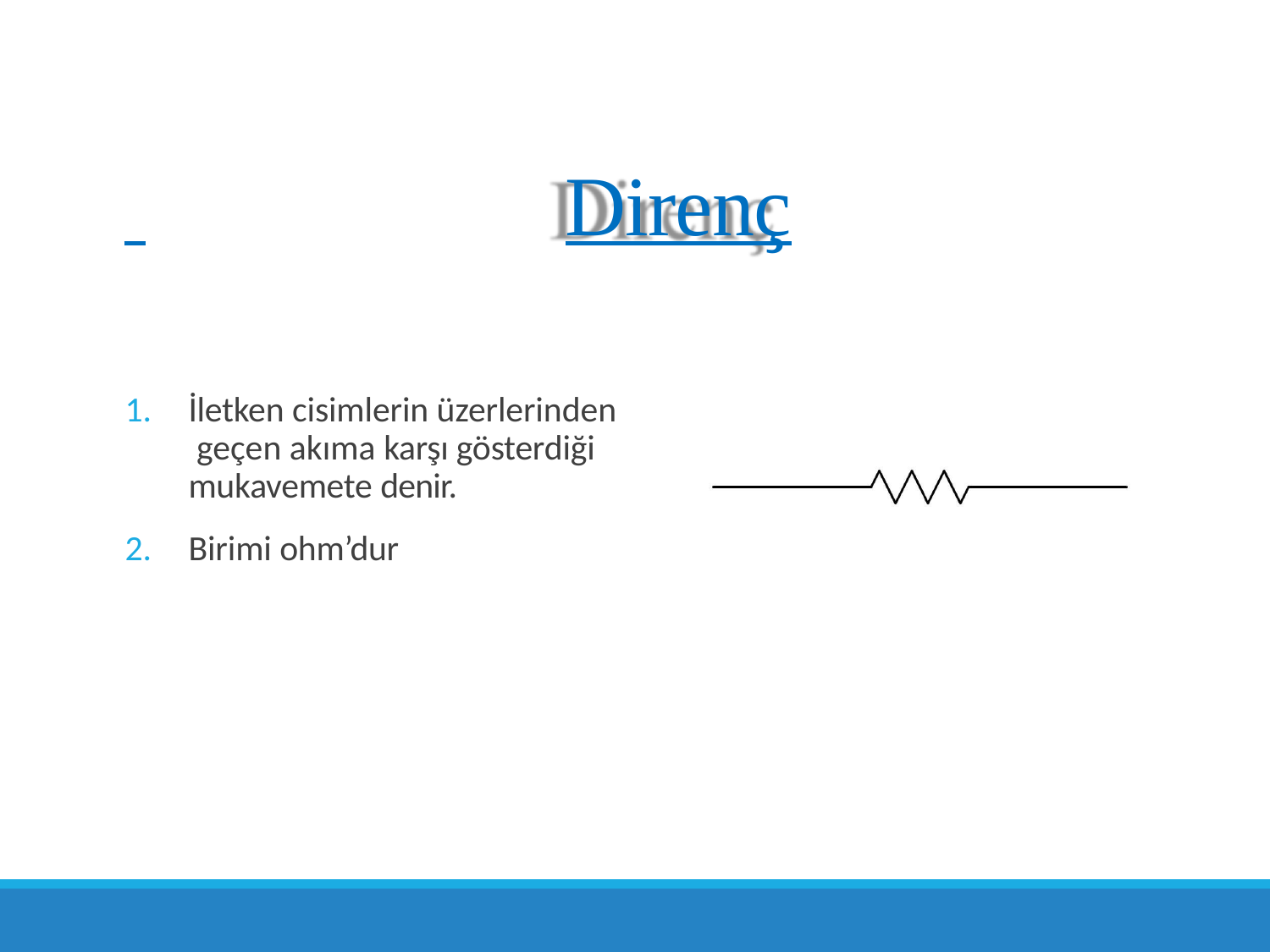

# Direnç
İletken cisimlerin üzerlerinden  geçen akıma karşı gösterdiği  mukavemete denir.
Birimi ohm’dur